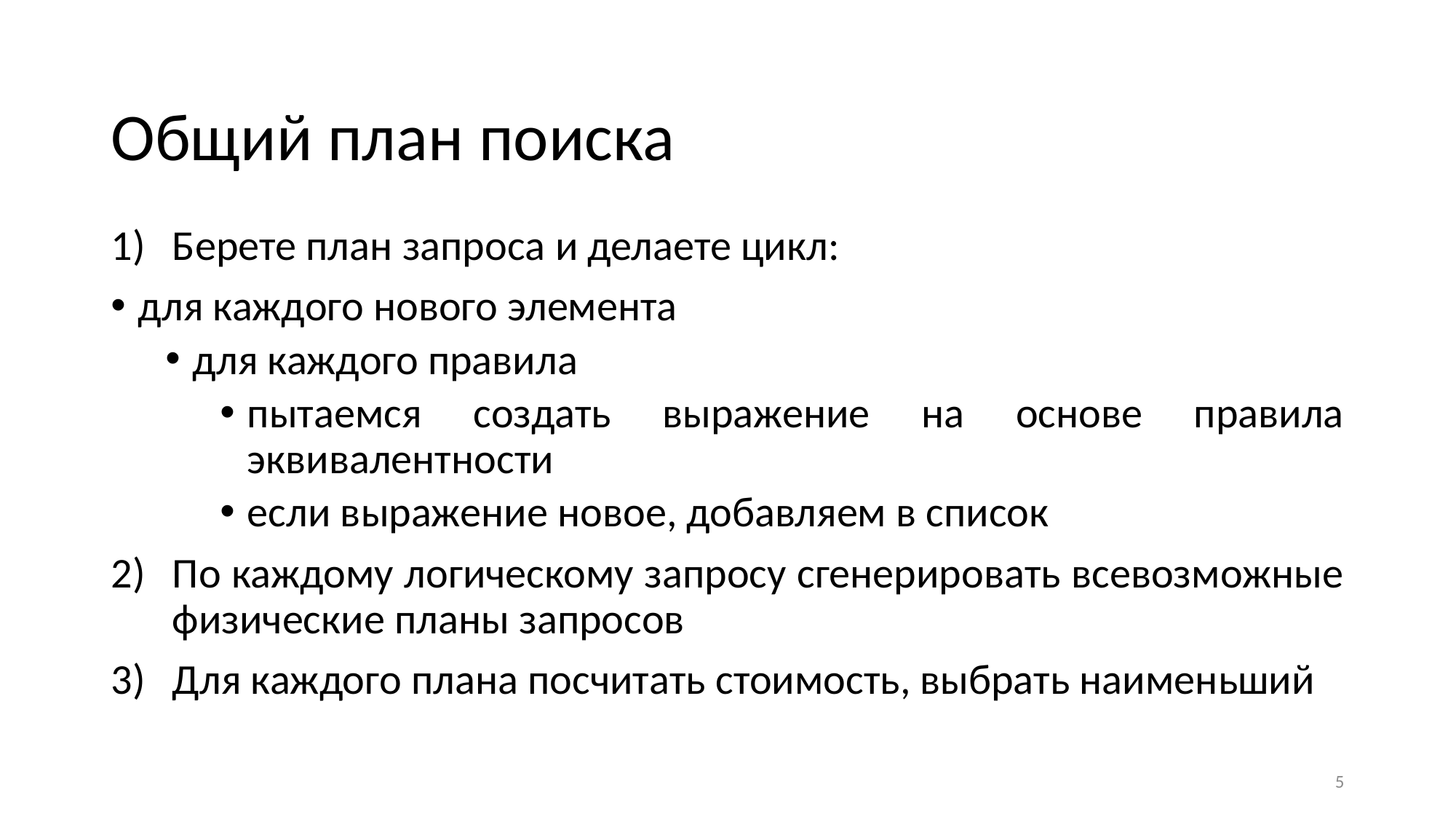

# Общий план поиска
Берете план запроса и делаете цикл:
для каждого нового элемента
для каждого правила
пытаемся создать выражение на основе правила эквивалентности
если выражение новое, добавляем в список
По каждому логическому запросу сгенерировать всевозможные физические планы запросов
Для каждого плана посчитать стоимость, выбрать наименьший
5